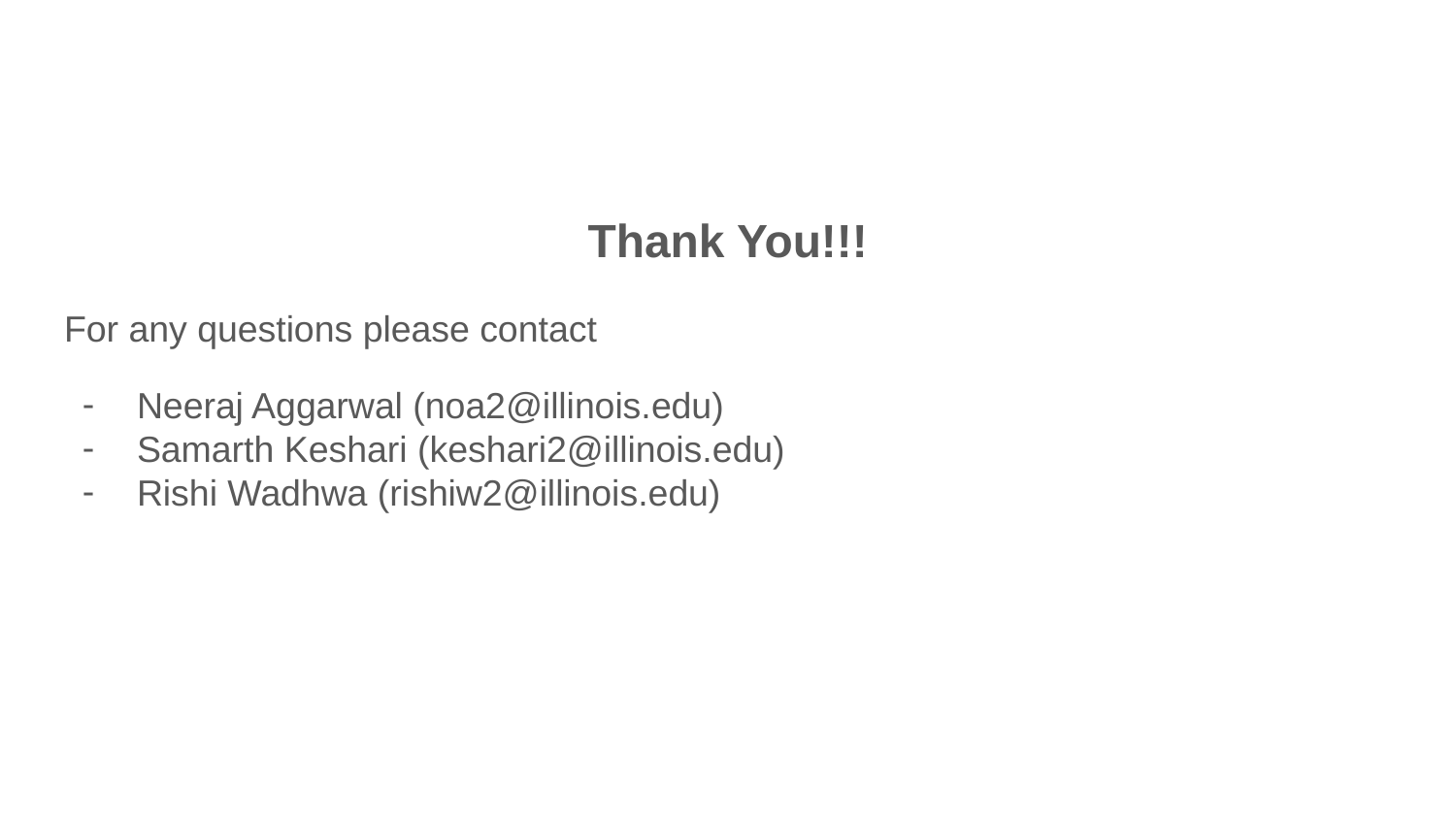

Thank You!!!
For any questions please contact
Neeraj Aggarwal (noa2@illinois.edu)
Samarth Keshari (keshari2@illinois.edu)
Rishi Wadhwa (rishiw2@illinois.edu)